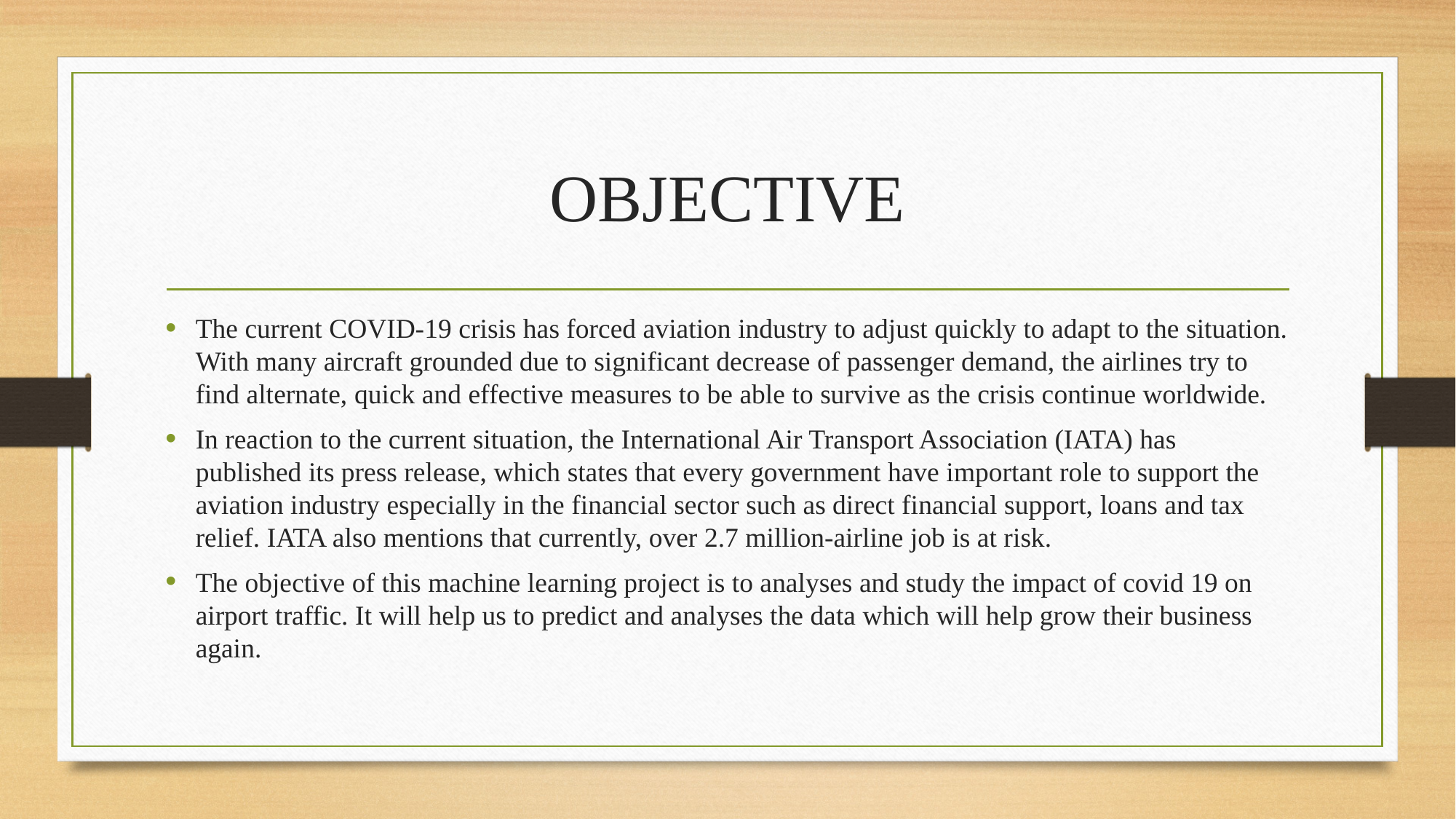

# OBJECTIVE
The current COVID-19 crisis has forced aviation industry to adjust quickly to adapt to the situation. With many aircraft grounded due to significant decrease of passenger demand, the airlines try to find alternate, quick and effective measures to be able to survive as the crisis continue worldwide.
In reaction to the current situation, the International Air Transport Association (IATA) has published its press release, which states that every government have important role to support the aviation industry especially in the financial sector such as direct financial support, loans and tax relief. IATA also mentions that currently, over 2.7 million-airline job is at risk.
The objective of this machine learning project is to analyses and study the impact of covid 19 on airport traffic. It will help us to predict and analyses the data which will help grow their business again.